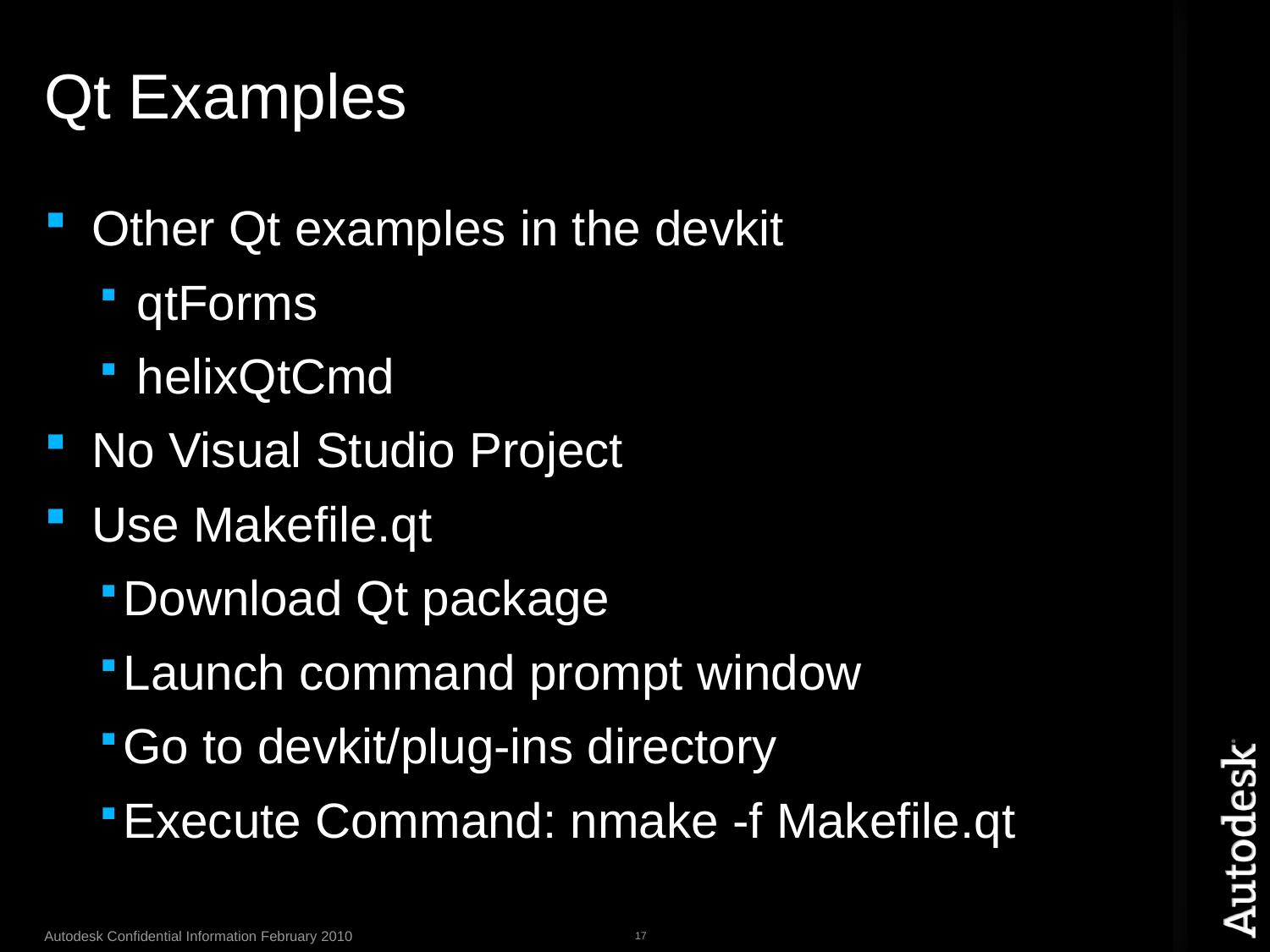

# Qt Examples
Other Qt examples in the devkit
 qtForms
 helixQtCmd
No Visual Studio Project
Use Makefile.qt
Download Qt package
Launch command prompt window
Go to devkit/plug-ins directory
Execute Command: nmake -f Makefile.qt